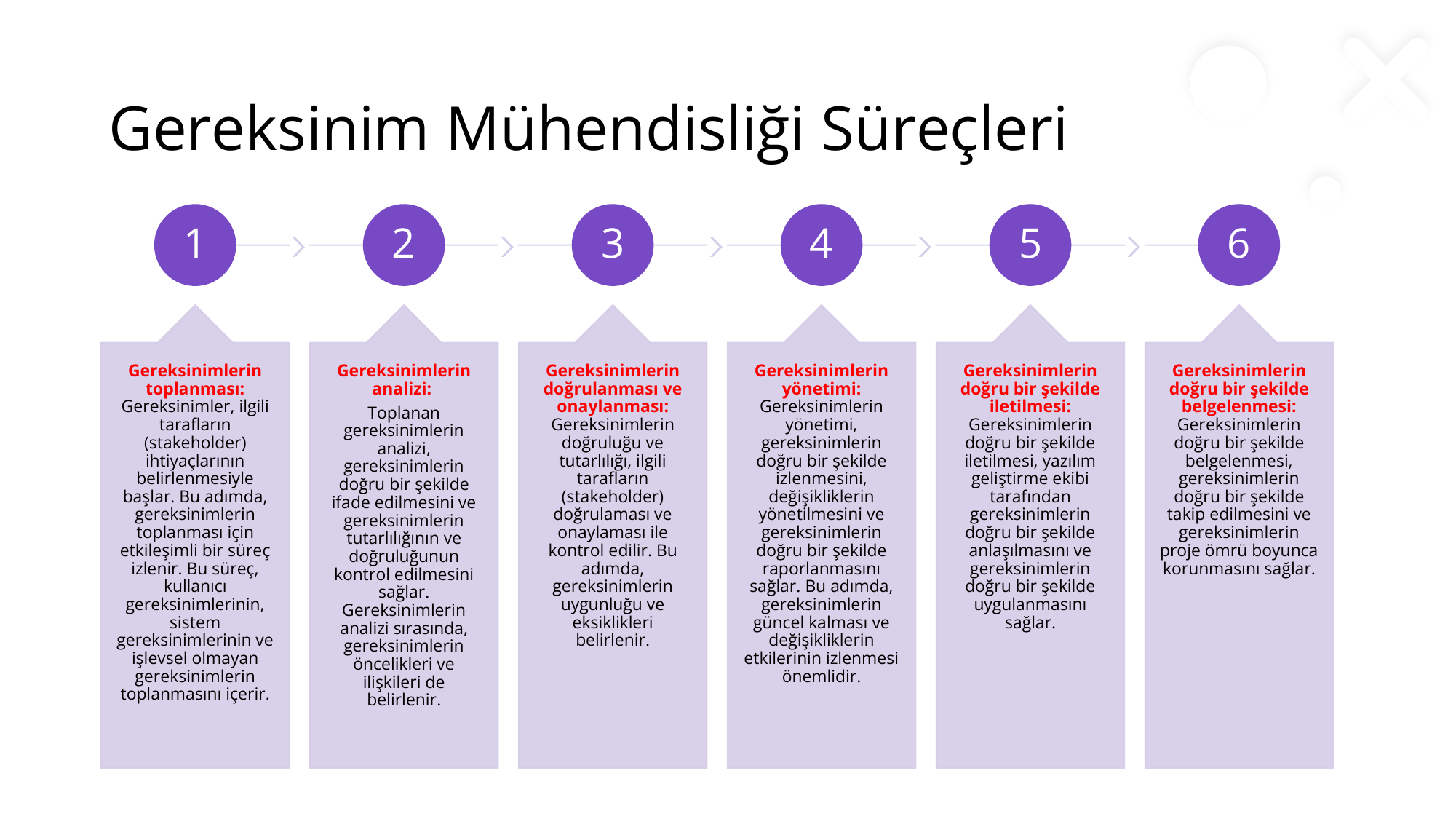

# Gereksinim Mühendisliği Süreçleri

4
5
6
3
2
1

Gereksinimlerin toplanması: Gereksinimler, ilgili tarafların (stakeholder) ihtiyaçlarının belirlenmesiyle başlar. Bu adımda, gereksinimlerin toplanması için etkileşimli bir süreç izlenir. Bu süreç, kullanıcı gereksinimlerinin, sistem gereksinimlerinin ve işlevsel olmayan gereksinimlerin toplanmasını içerir.
Gereksinimlerin analizi:
Toplanan gereksinimlerin analizi, gereksinimlerin doğru bir şekilde ifade edilmesini ve gereksinimlerin tutarlılığının ve doğruluğunun kontrol edilmesini sağlar. Gereksinimlerin analizi sırasında, gereksinimlerin öncelikleri ve ilişkileri de belirlenir.
Gereksinimlerin doğrulanması ve onaylanması: Gereksinimlerin doğruluğu ve tutarlılığı, ilgili tarafların (stakeholder) doğrulaması ve onaylaması ile kontrol edilir. Bu adımda, gereksinimlerin uygunluğu ve eksiklikleri belirlenir.
Gereksinimlerin yönetimi: Gereksinimlerin yönetimi, gereksinimlerin doğru bir şekilde izlenmesini, değişikliklerin yönetilmesini ve gereksinimlerin doğru bir şekilde raporlanmasını sağlar. Bu adımda, gereksinimlerin güncel kalması ve değişikliklerin etkilerinin izlenmesi önemlidir.
Gereksinimlerin doğru bir şekilde iletilmesi: Gereksinimlerin doğru bir şekilde iletilmesi, yazılım geliştirme ekibi tarafından gereksinimlerin doğru bir şekilde anlaşılmasını ve gereksinimlerin doğru bir şekilde uygulanmasını sağlar.
Gereksinimlerin doğru bir şekilde belgelenmesi: Gereksinimlerin doğru bir şekilde belgelenmesi, gereksinimlerin doğru bir şekilde takip edilmesini ve gereksinimlerin proje ömrü boyunca korunmasını sağlar.